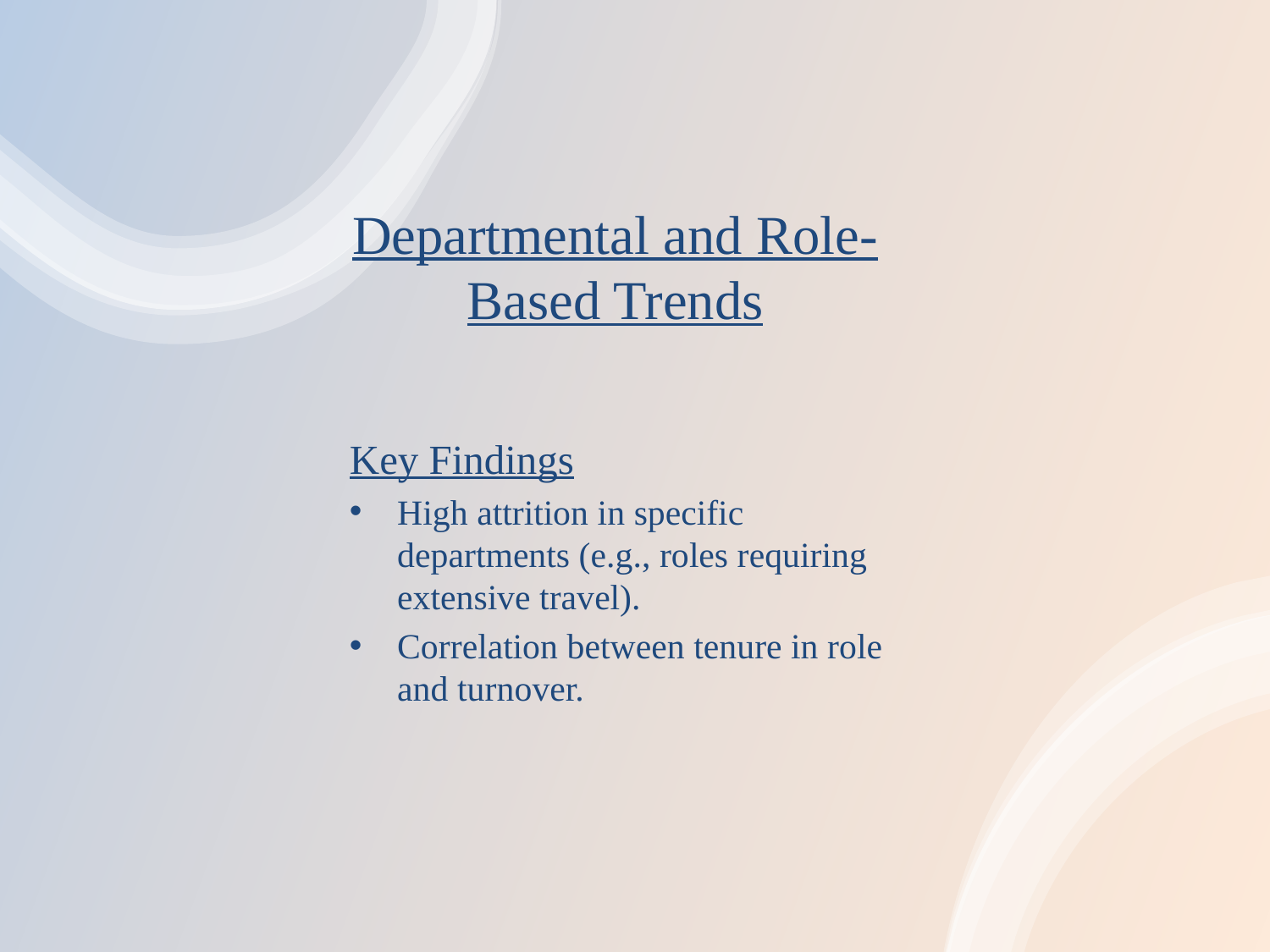

# Departmental and Role-Based Trends
Key Findings
High attrition in specific departments (e.g., roles requiring extensive travel).
Correlation between tenure in role and turnover.